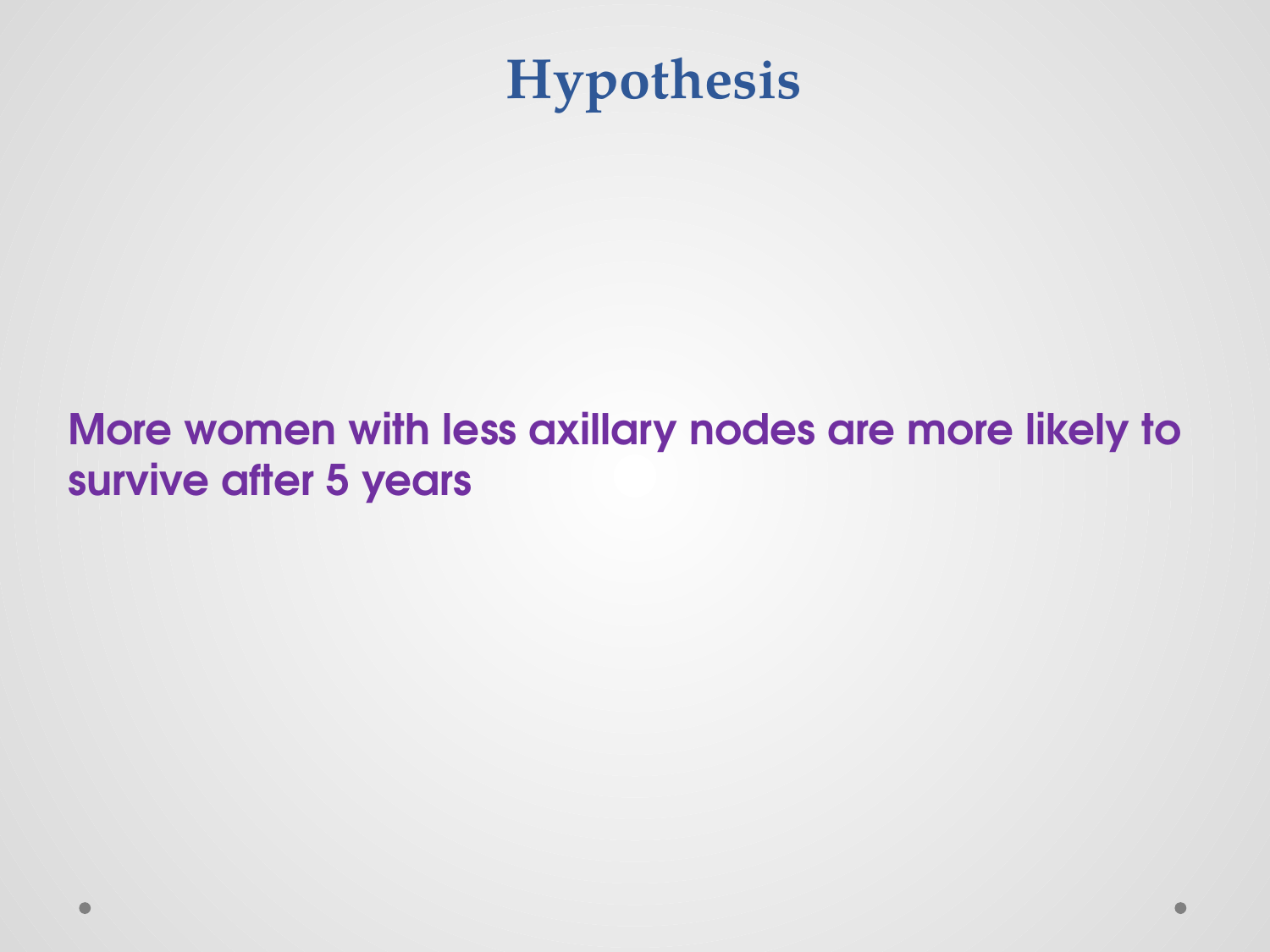

# Hypothesis
More women with less axillary nodes are more likely to survive after 5 years